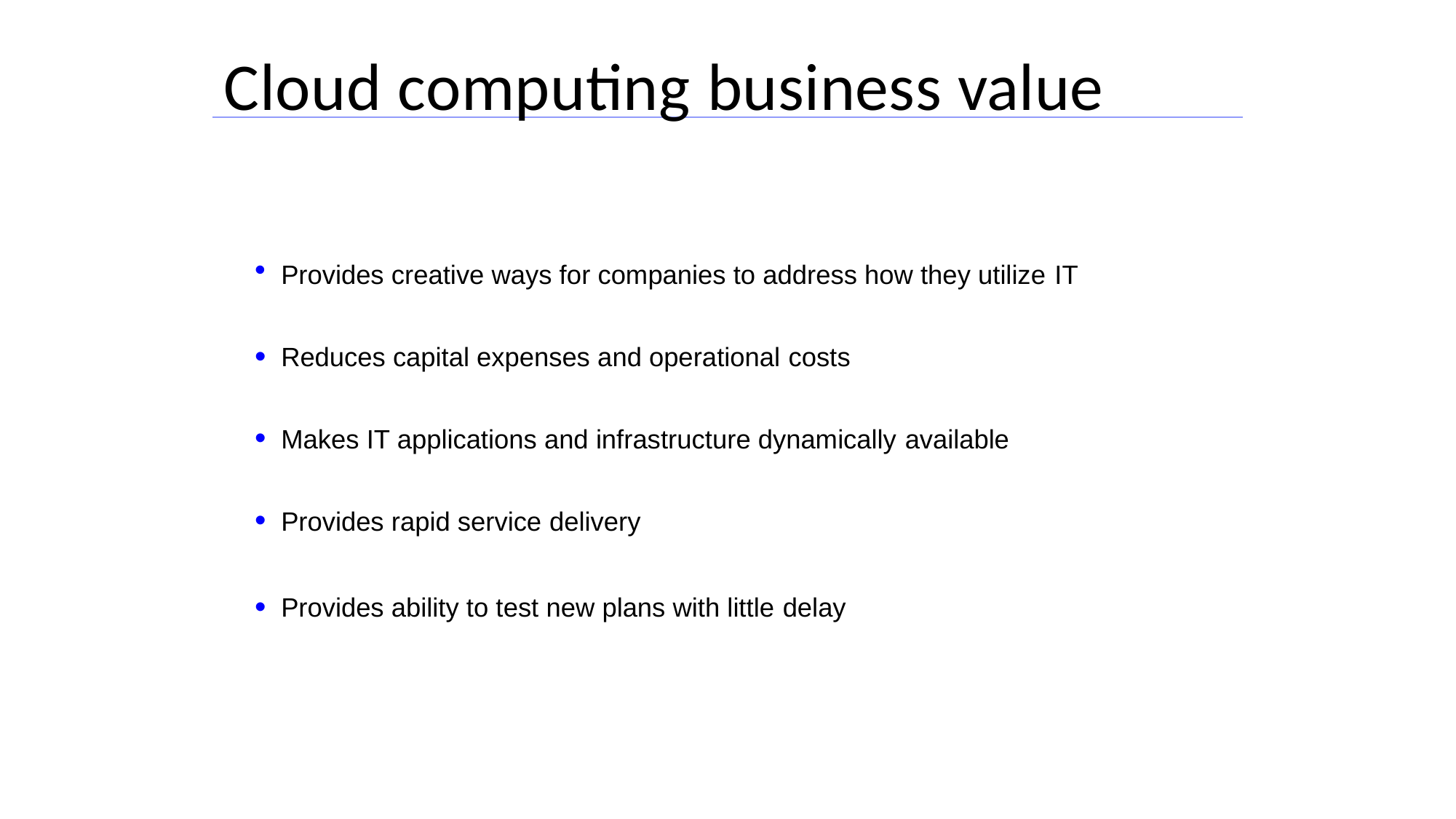

# Cloud computing business value

Provides creative ways for companies to address how they utilize IT

Reduces capital expenses and operational costs

Makes IT applications and infrastructure dynamically available

Provides rapid service delivery

Provides ability to test new plans with little delay